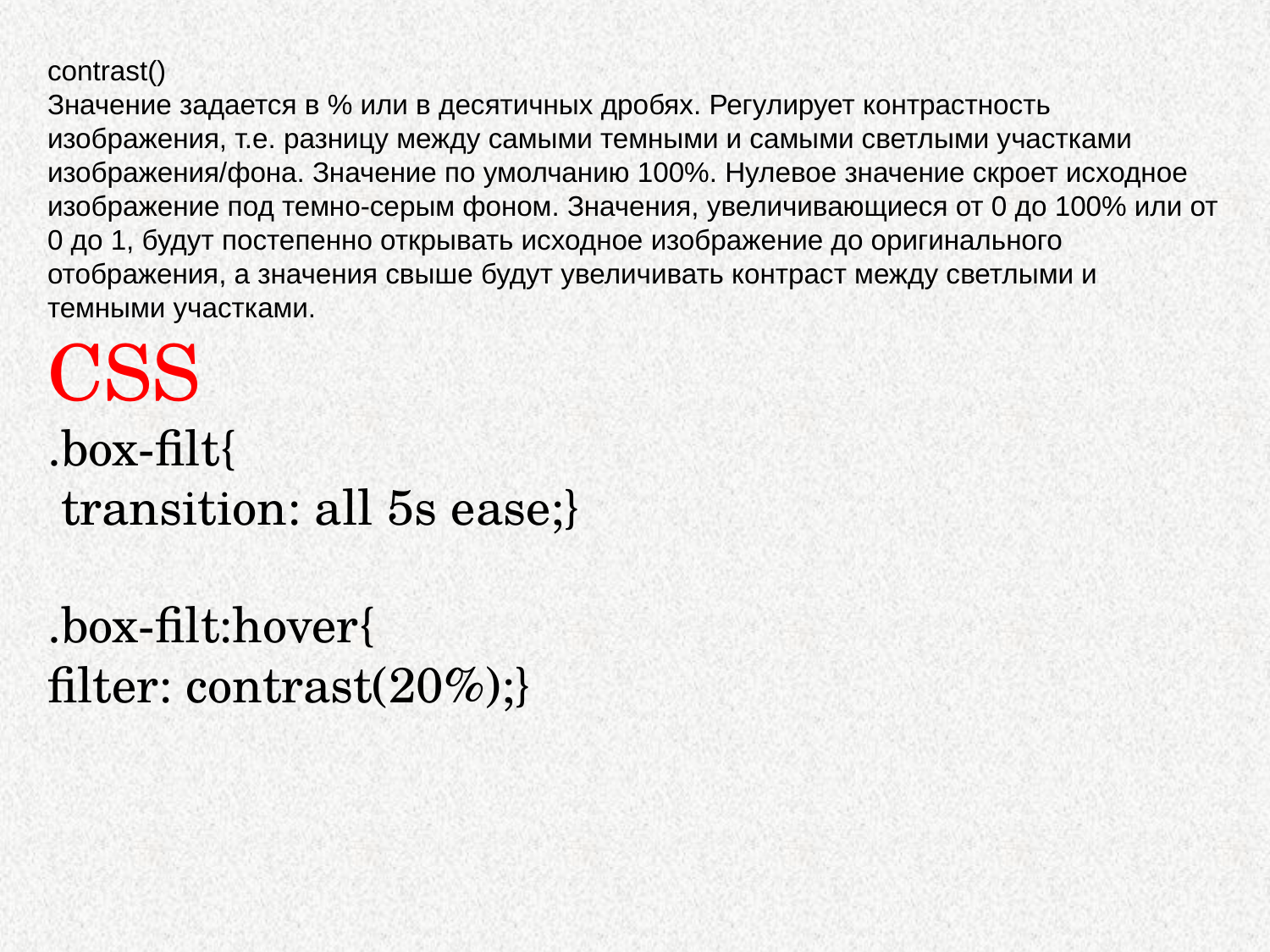

contrast()
Значение задается в % или в десятичных дробях. Регулирует контрастность изображения, т.е. разницу между самыми темными и самыми светлыми участками изображения/фона. Значение по умолчанию 100%. Нулевое значение скроет исходное изображение под темно-серым фоном. Значения, увеличивающиеся от 0 до 100% или от 0 до 1, будут постепенно открывать исходное изображение до оригинального отображения, а значения свыше будут увеличивать контраст между светлыми и темными участками.
CSS
.box-filt{
 transition: all 5s ease;}

.box-filt:hover{
filter: contrast(20%);}